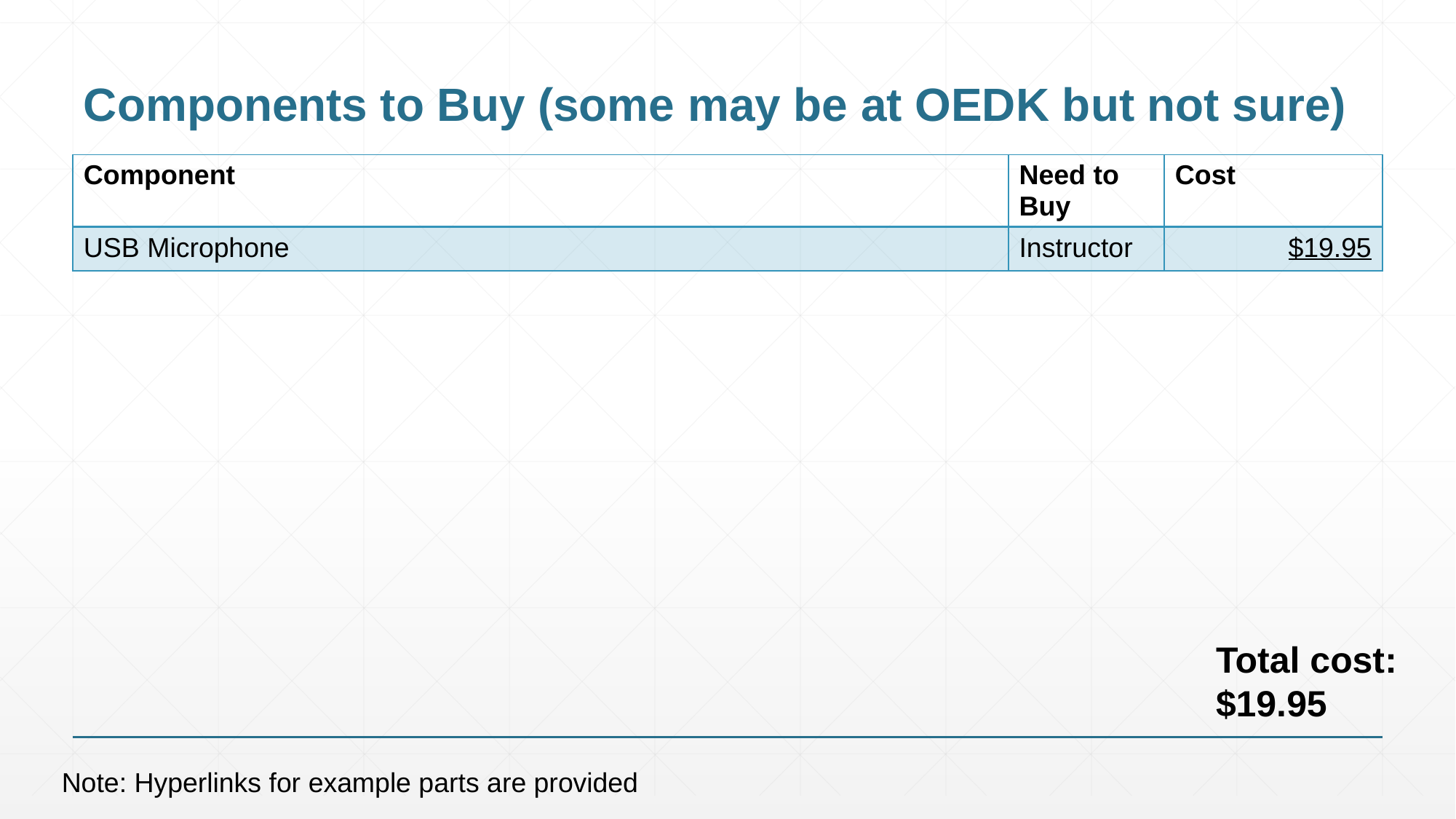

# Components to Buy (some may be at OEDK but not sure)
| Component | Need to Buy | Cost |
| --- | --- | --- |
| USB Microphone | Instructor | $19.95 |
Total cost: $19.95
Note: Hyperlinks for example parts are provided